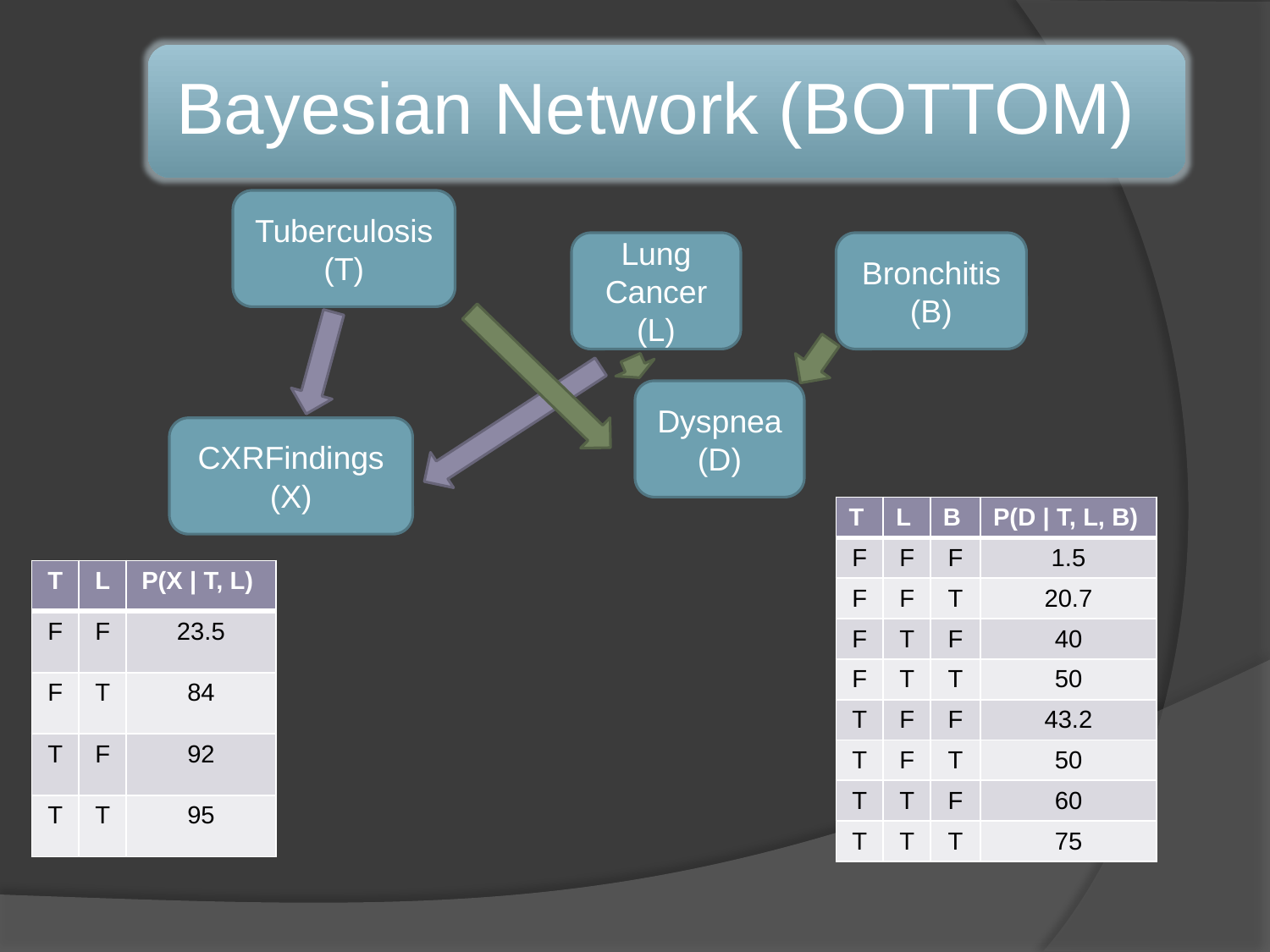

Bayesian Network (BOTTOM)
Tuberculosis (T)
Lung Cancer
(L)
Bronchitis
(B)

Dyspnea
(D)

CXRFindings
(X)
| T | L | B | P(D | T, L, B) |
| --- | --- | --- | --- |
| F | F | F | 1.5 |
| F | F | T | 20.7 |
| F | T | F | 40 |
| F | T | T | 50 |
| T | F | F | 43.2 |
| T | F | T | 50 |
| T | T | F | 60 |
| T | T | T | 75 |
| T | L | P(X | T, L) |
| --- | --- | --- |
| F | F | 23.5 |
| F | T | 84 |
| T | F | 92 |
| T | T | 95 |